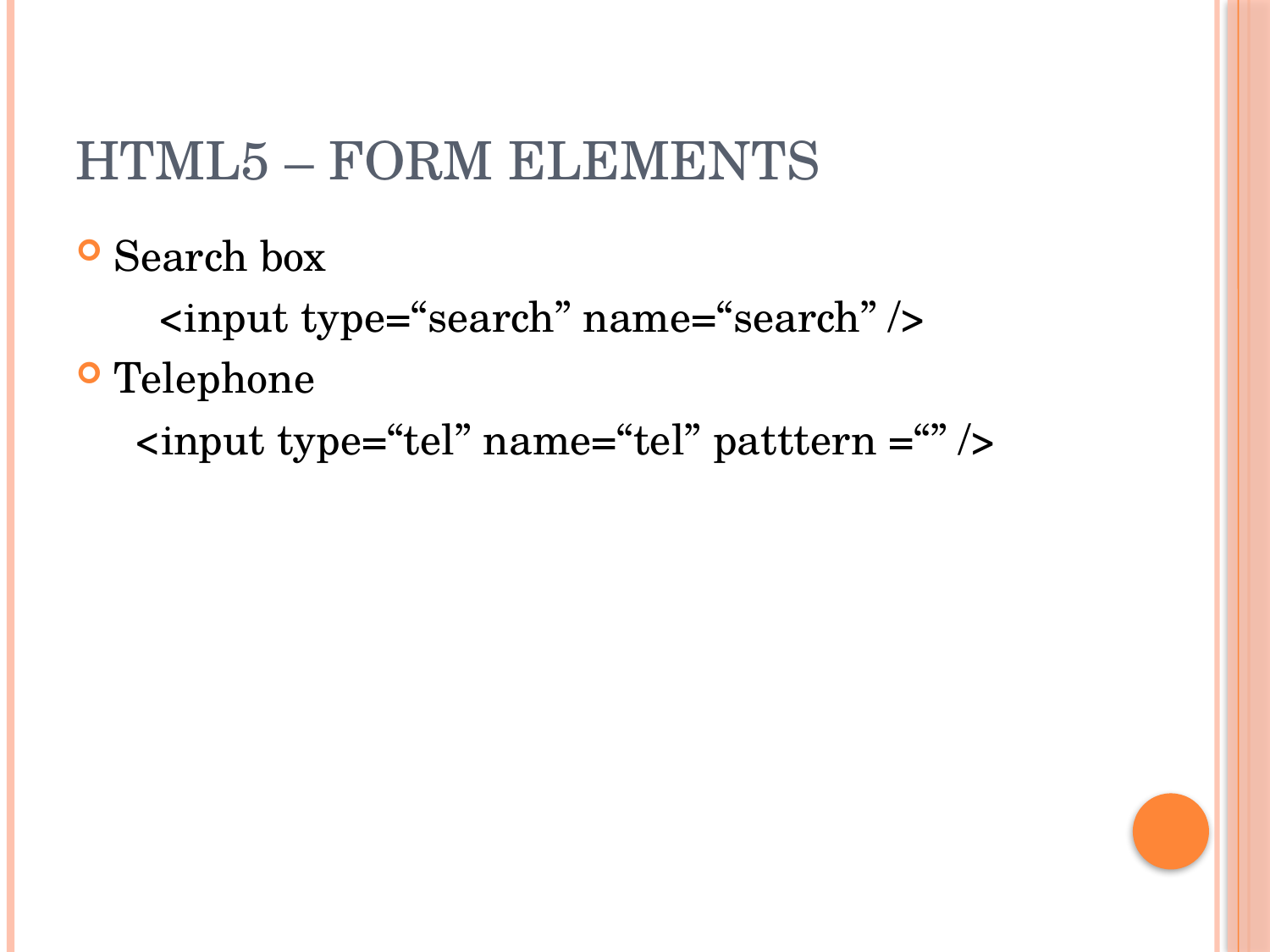

# HTML5 – Form Elements
Search box
       <input type=“search” name=“search” />
Telephone
     <input type=“tel” name=“tel” patttern =“” />